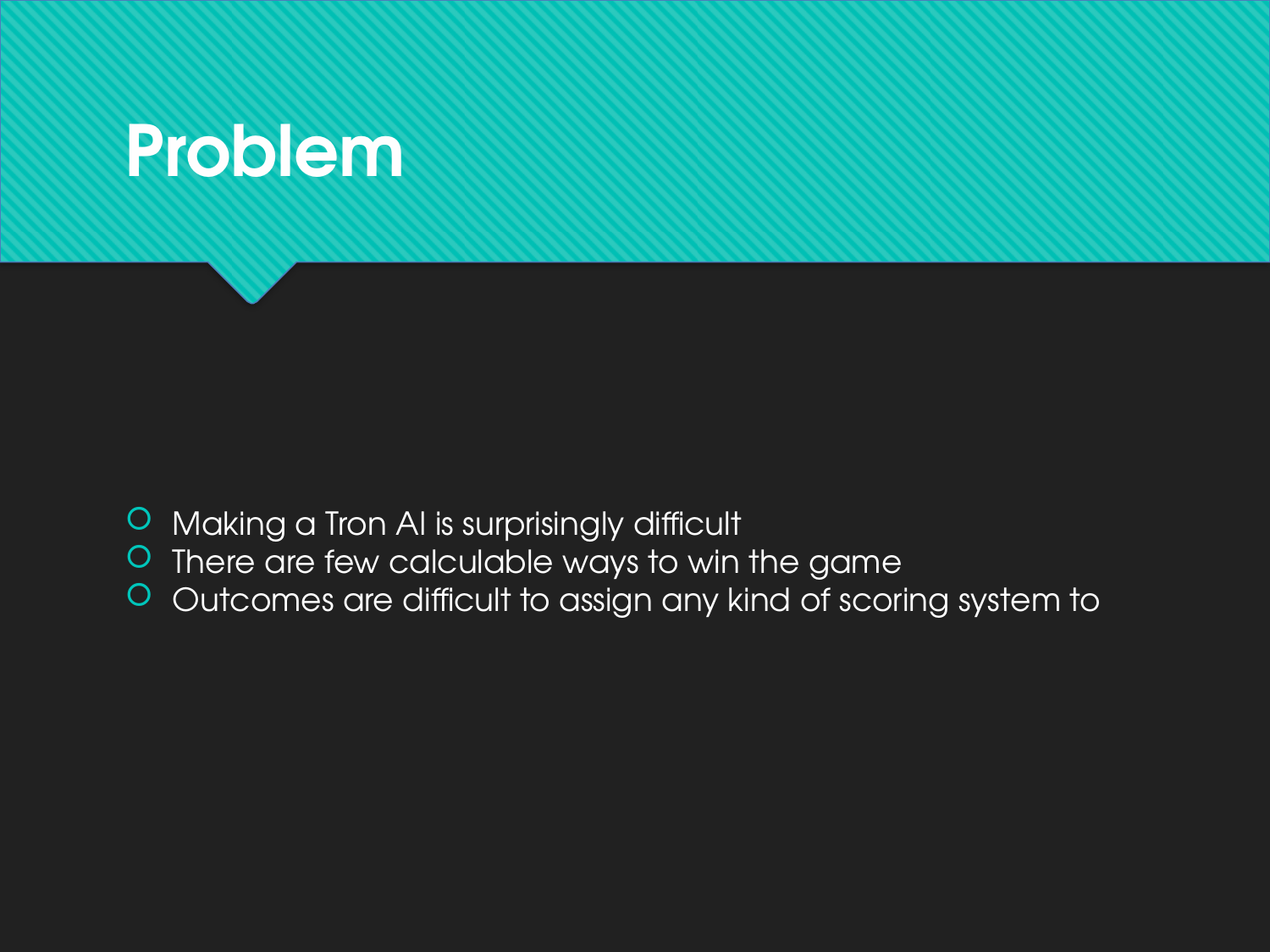

Problem
Making a Tron AI is surprisingly difficult
There are few calculable ways to win the game
Outcomes are difficult to assign any kind of scoring system to